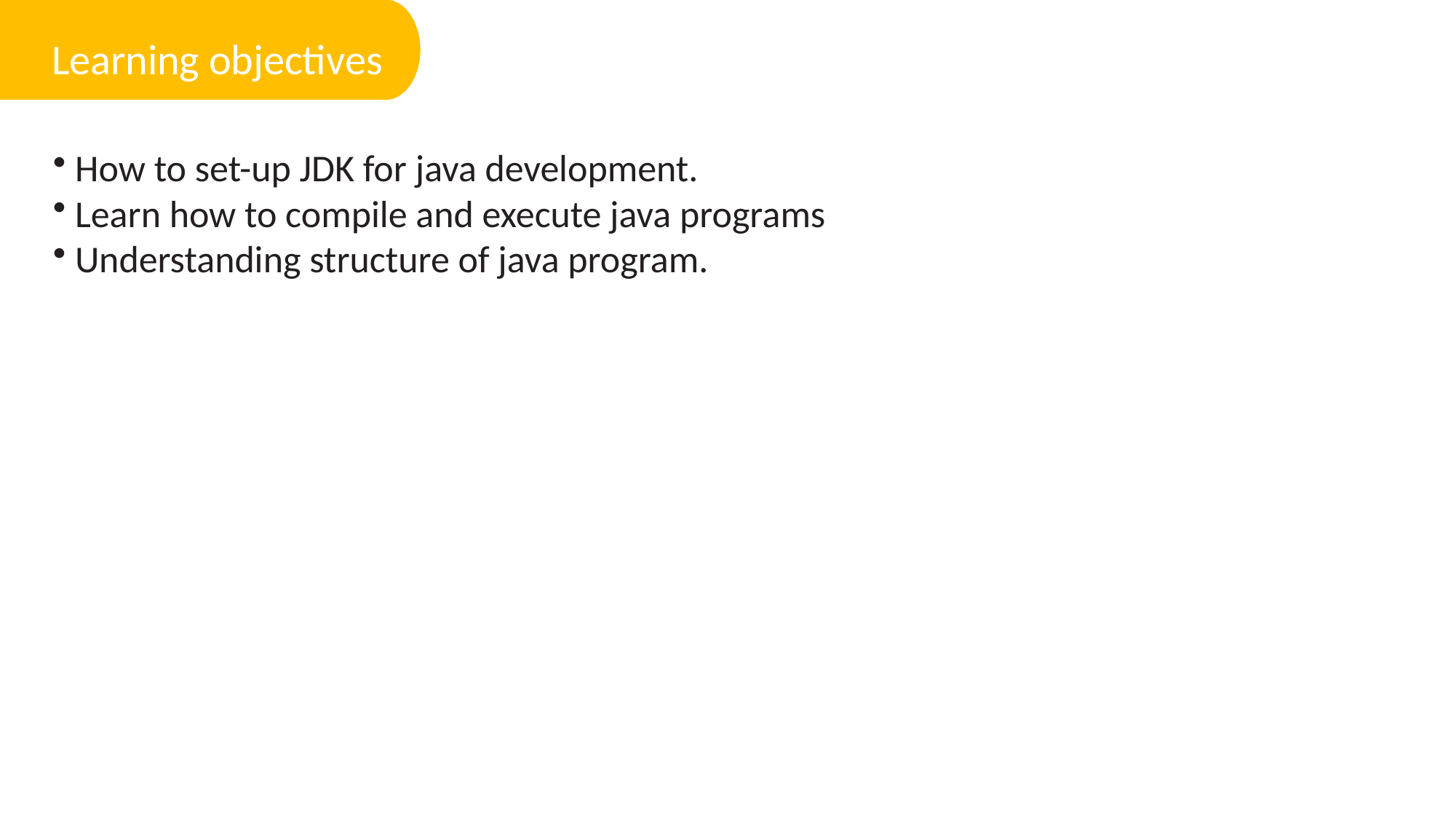

Learning objectives
 How to set-up JDK for java development.
 Learn how to compile and execute java programs
 Understanding structure of java program.